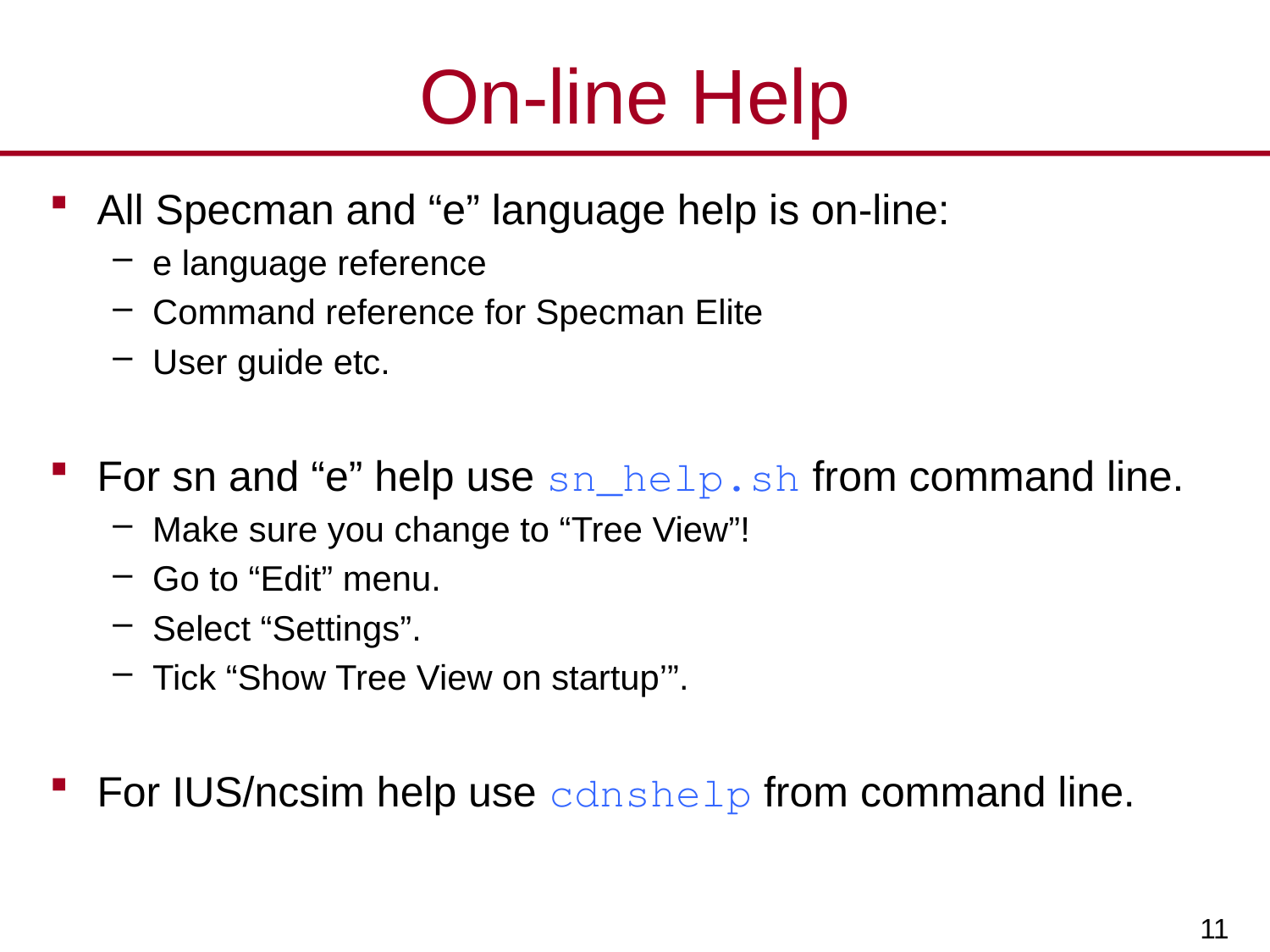

# On-line Help
All Specman and “e” language help is on-line:
e language reference
Command reference for Specman Elite
User guide etc.

For sn and “e” help use sn_help.sh from command line.
Make sure you change to “Tree View”!
Go to “Edit” menu.
Select “Settings”.
Tick “Show Tree View on startup’”.

For IUS/ncsim help use cdnshelp from command line.